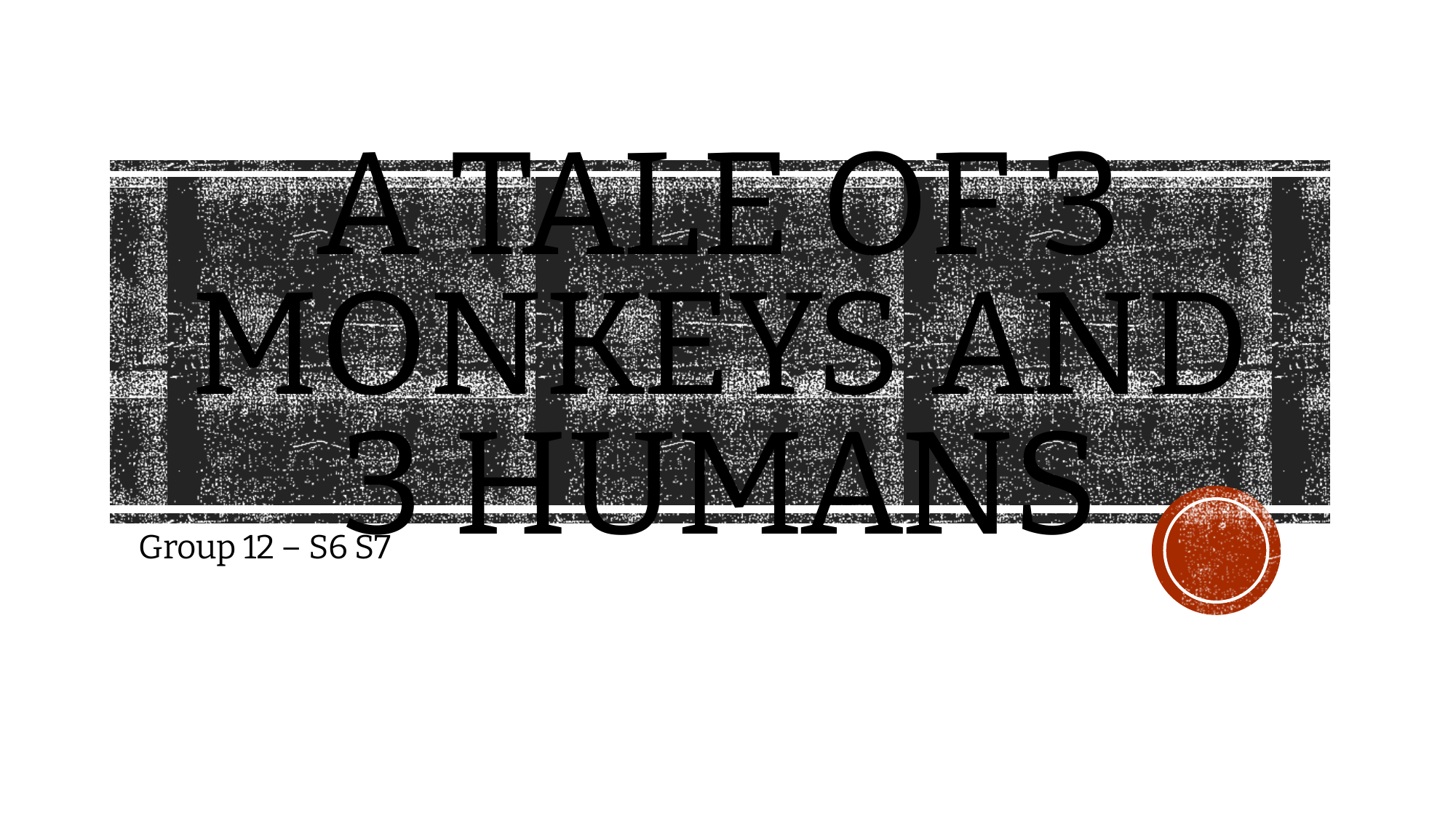

# A tale of 3 monkeys and 3 humans
Group 12 – S6 S7